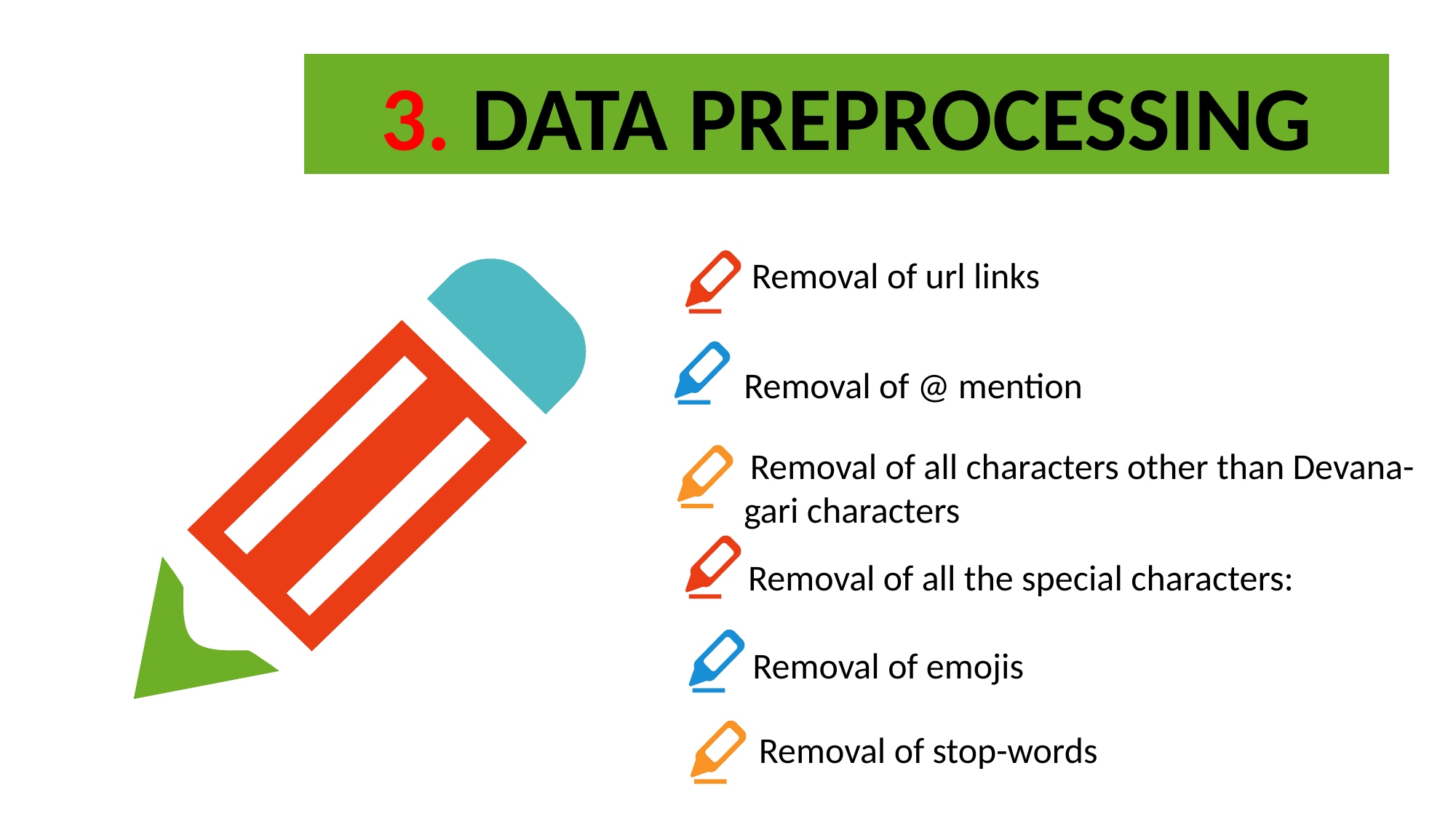

3. DATA PREPROCESSING
Removal of url links

Removal of @ mention
 Removal of all characters other than Devana-
gari characters

Removal of all the special characters:

Removal of emojis

Removal of stop-words